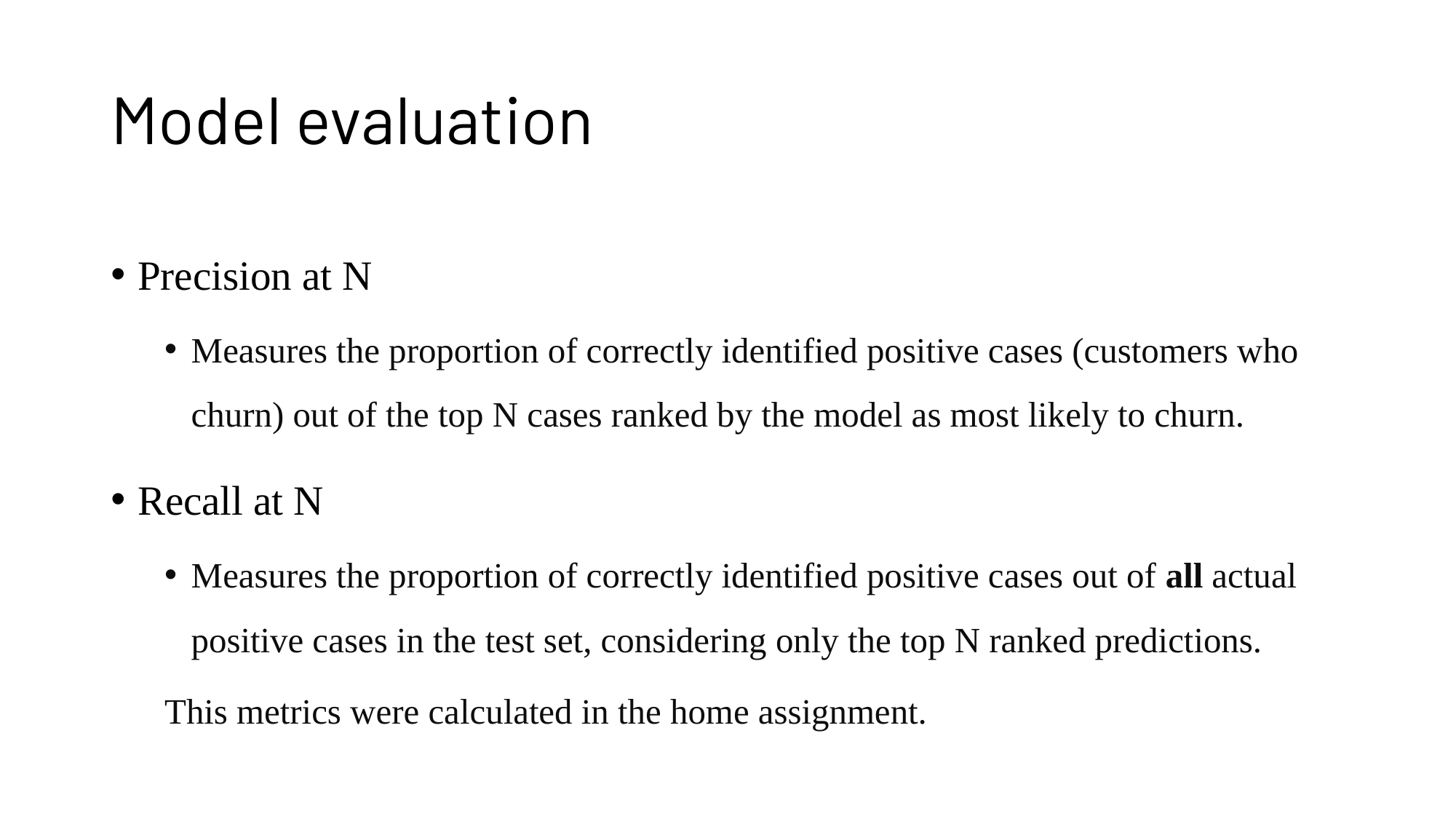

# Model evaluation
Precision at N
Measures the proportion of correctly identified positive cases (customers who churn) out of the top N cases ranked by the model as most likely to churn.
Recall at N
Measures the proportion of correctly identified positive cases out of all actual positive cases in the test set, considering only the top N ranked predictions.
This metrics were calculated in the home assignment.